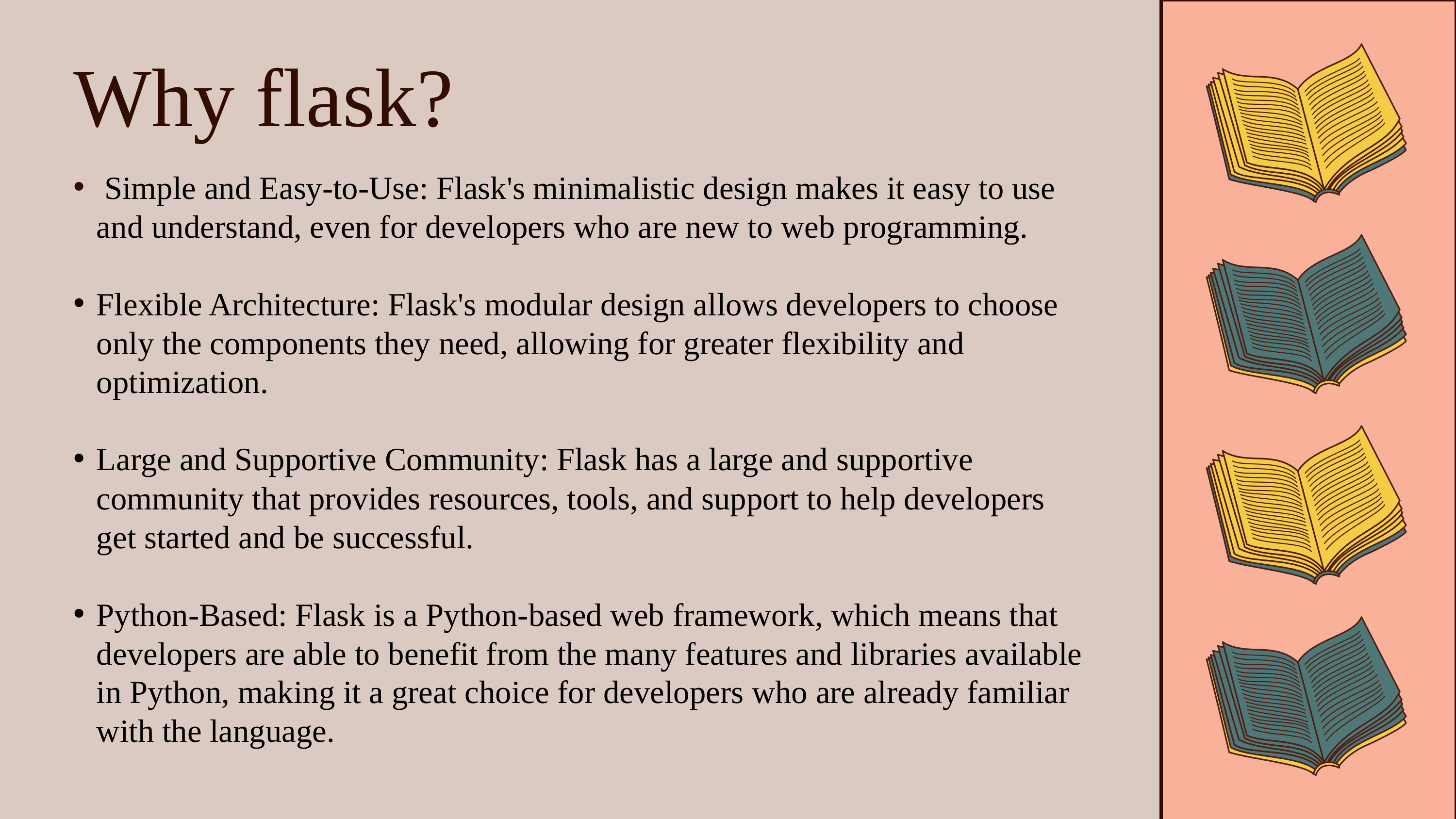

Why flask?

 Simple and Easy-to-Use: Flask's minimalistic design makes it easy to use and understand, even for developers who are new to web programming.

Flexible Architecture: Flask's modular design allows developers to choose only the components they need, allowing for greater flexibility and optimization.

Large and Supportive Community: Flask has a large and supportive community that provides resources, tools, and support to help developers get started and be successful.

Python-Based: Flask is a Python-based web framework, which means that developers are able to benefit from the many features and libraries available in Python, making it a great choice for developers who are already familiar with the language.